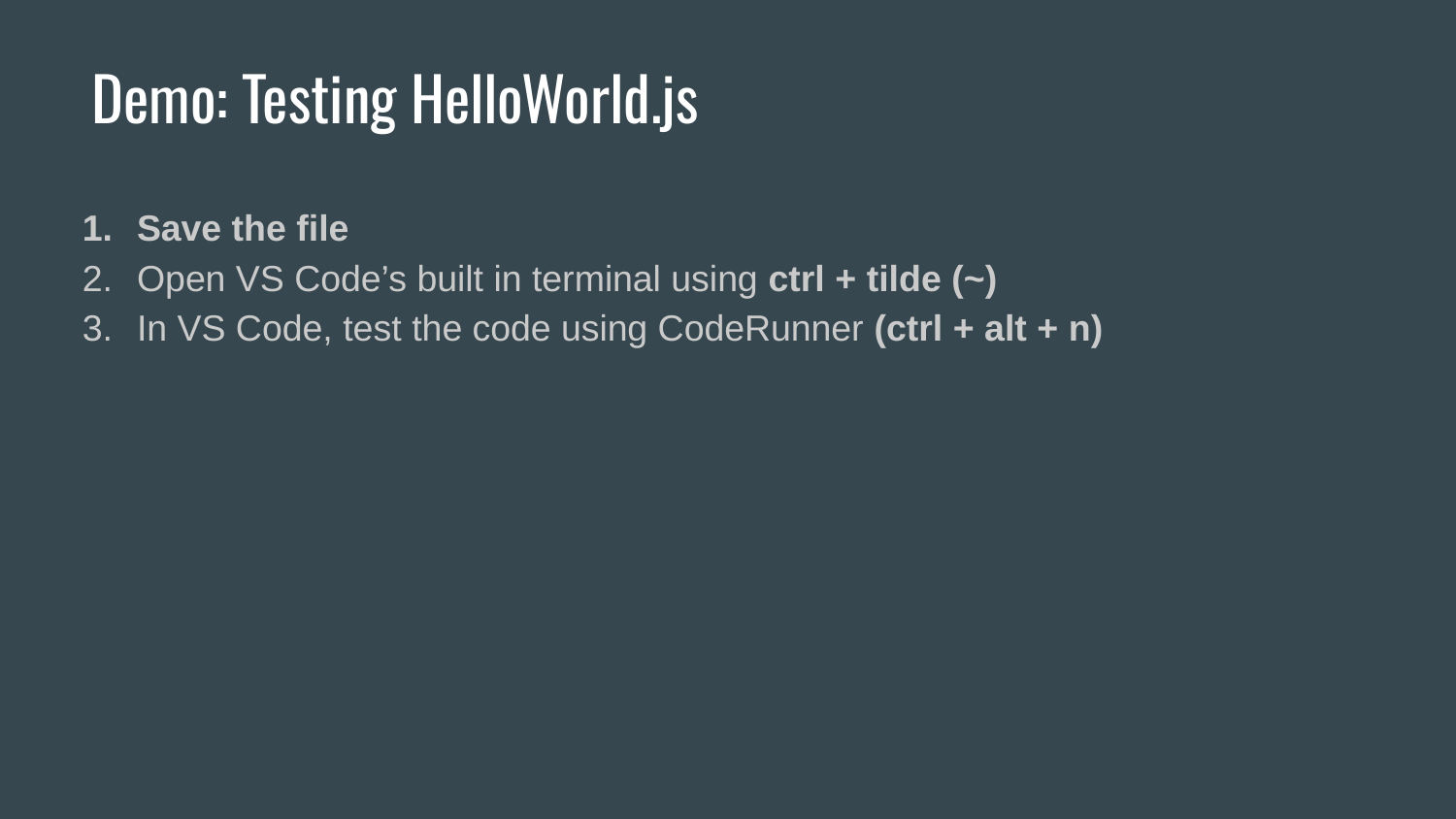

# Demo: Testing HelloWorld.js
Save the file
Open VS Code’s built in terminal using ctrl + tilde (~)
In VS Code, test the code using CodeRunner (ctrl + alt + n)